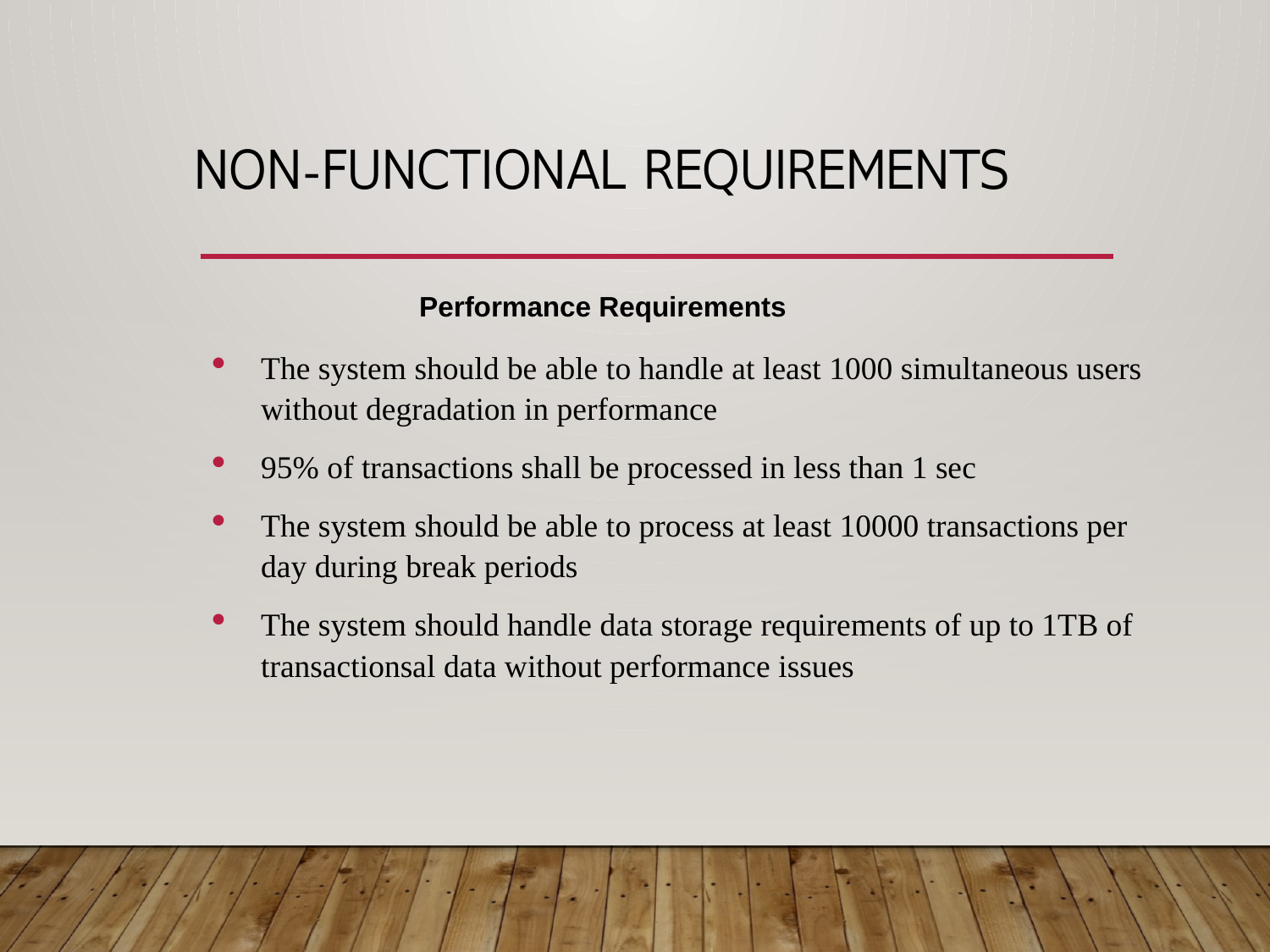

# Non-Functional Requirements
  Performance Requirements
The system should be able to handle at least 1000 simultaneous users without degradation in performance
95% of transactions shall be processed in less than 1 sec
The system should be able to process at least 10000 transactions per day during break periods
The system should handle data storage requirements of up to 1TB of transactionsal data without performance issues